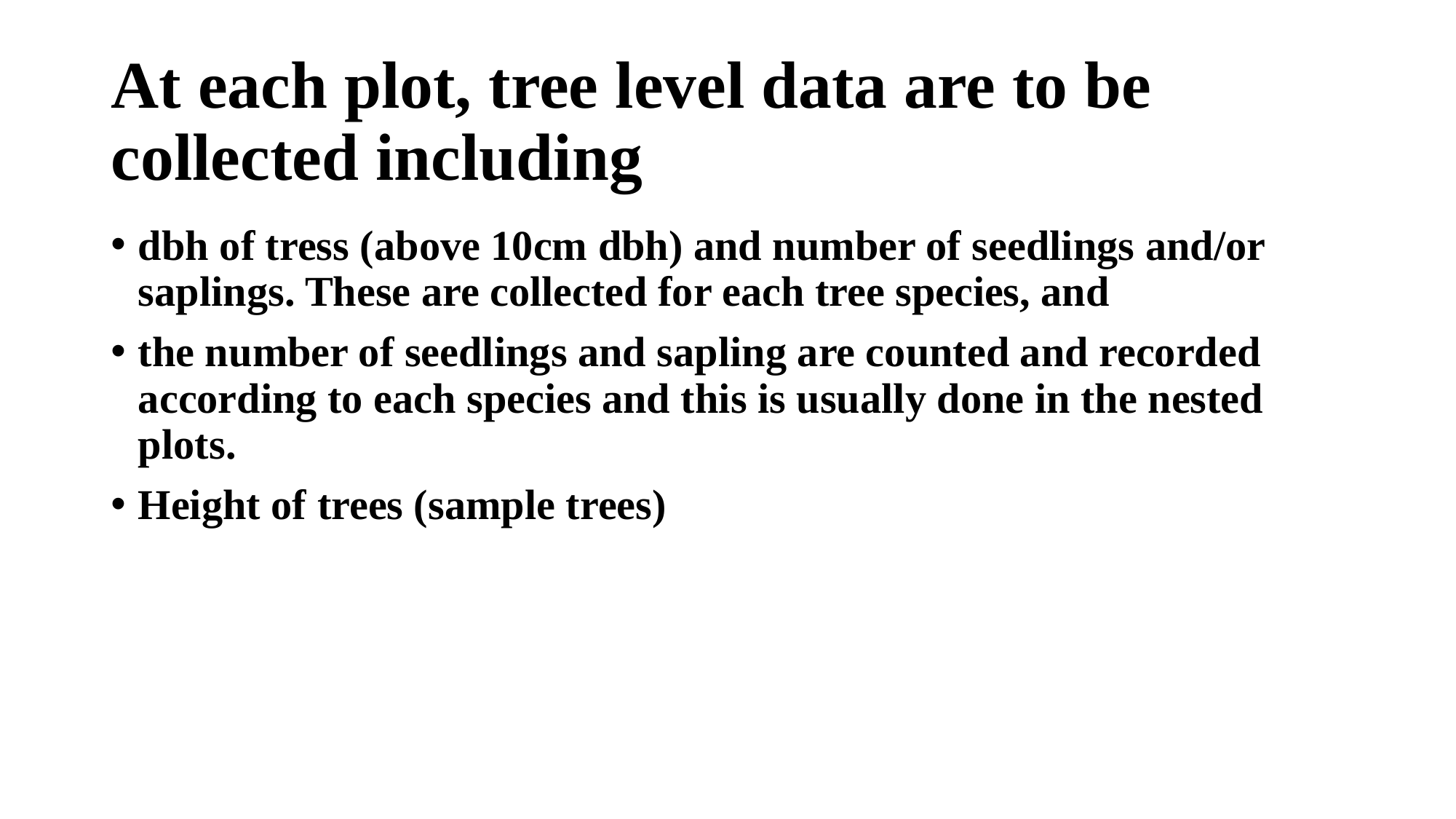

# At each plot, tree level data are to be collected including
dbh of tress (above 10cm dbh) and number of seedlings and/or saplings. These are collected for each tree species, and
the number of seedlings and sapling are counted and recorded according to each species and this is usually done in the nested plots.
Height of trees (sample trees)